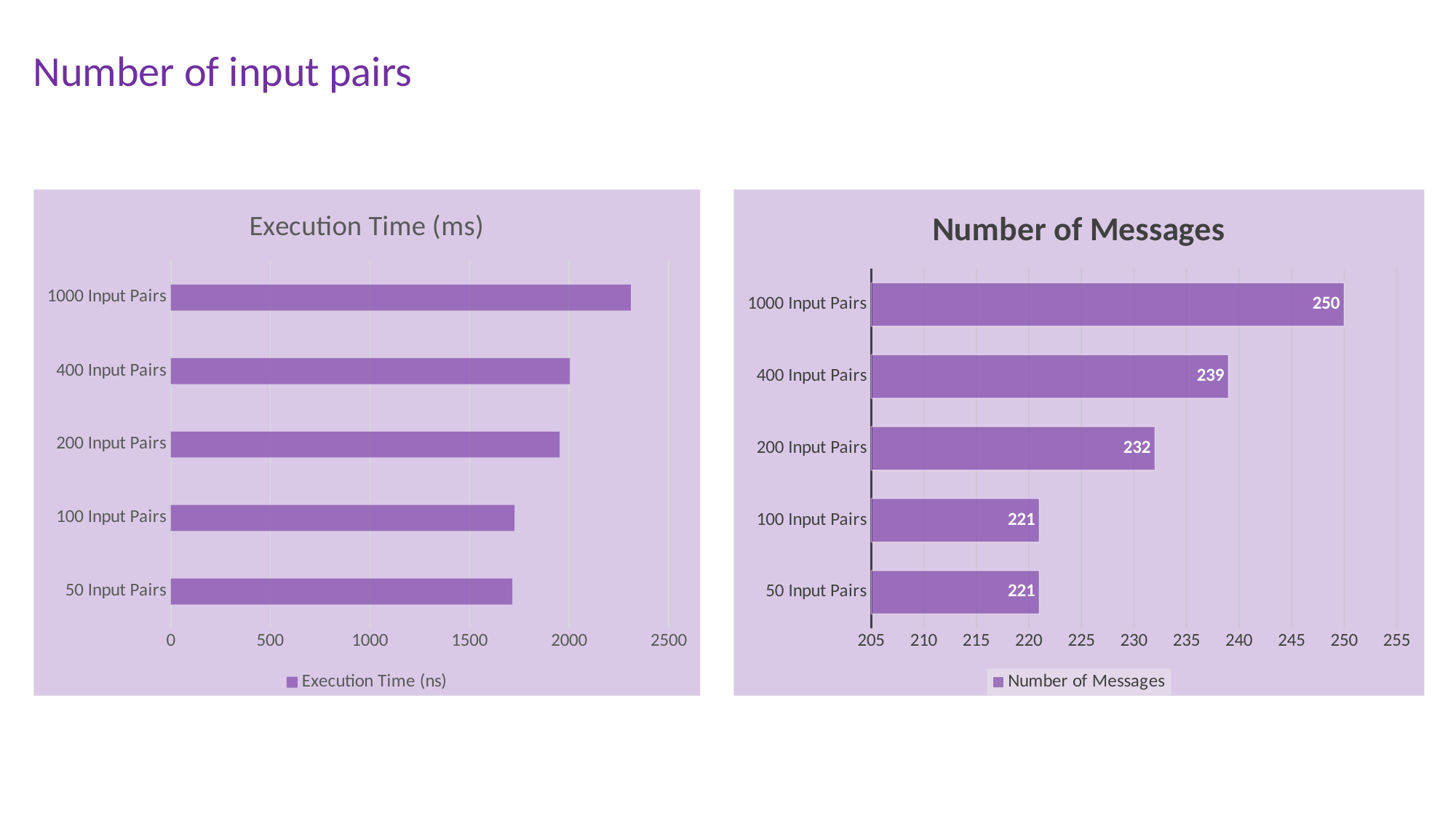

Number of input pairs

### Chart: Execution Time (ms)

| Category | Execution Time (ns) |
|---|---|
| 50 Input Pairs | 1715.0 |
| 100 Input Pairs | 1726.0 |
| 200 Input Pairs | 1952.0 |
| 400 Input Pairs | 2004.0 |
| 1000 Input Pairs | 2309.0 |

### Chart:

| Category | Number of Messages |
|---|---|
| 50 Input Pairs | 221.0 |
| 100 Input Pairs | 221.0 |
| 200 Input Pairs | 232.0 |
| 400 Input Pairs | 239.0 |
| 1000 Input Pairs | 250.0 |